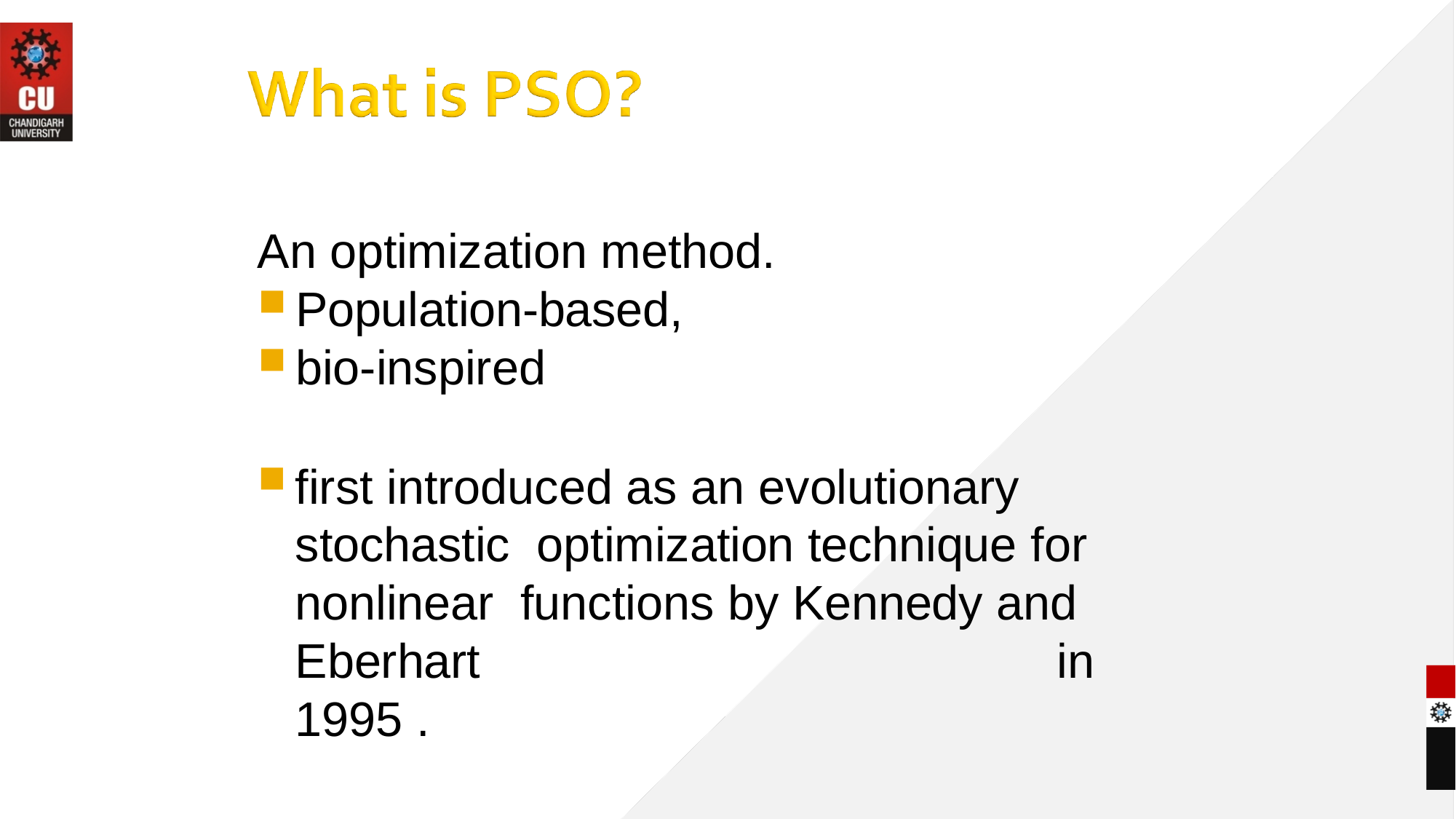

An optimization method.
Population-based,
bio-inspired

first introduced as an evolutionary stochastic  optimization technique for nonlinear  functions by Kennedy and Eberhart	in 1995 .